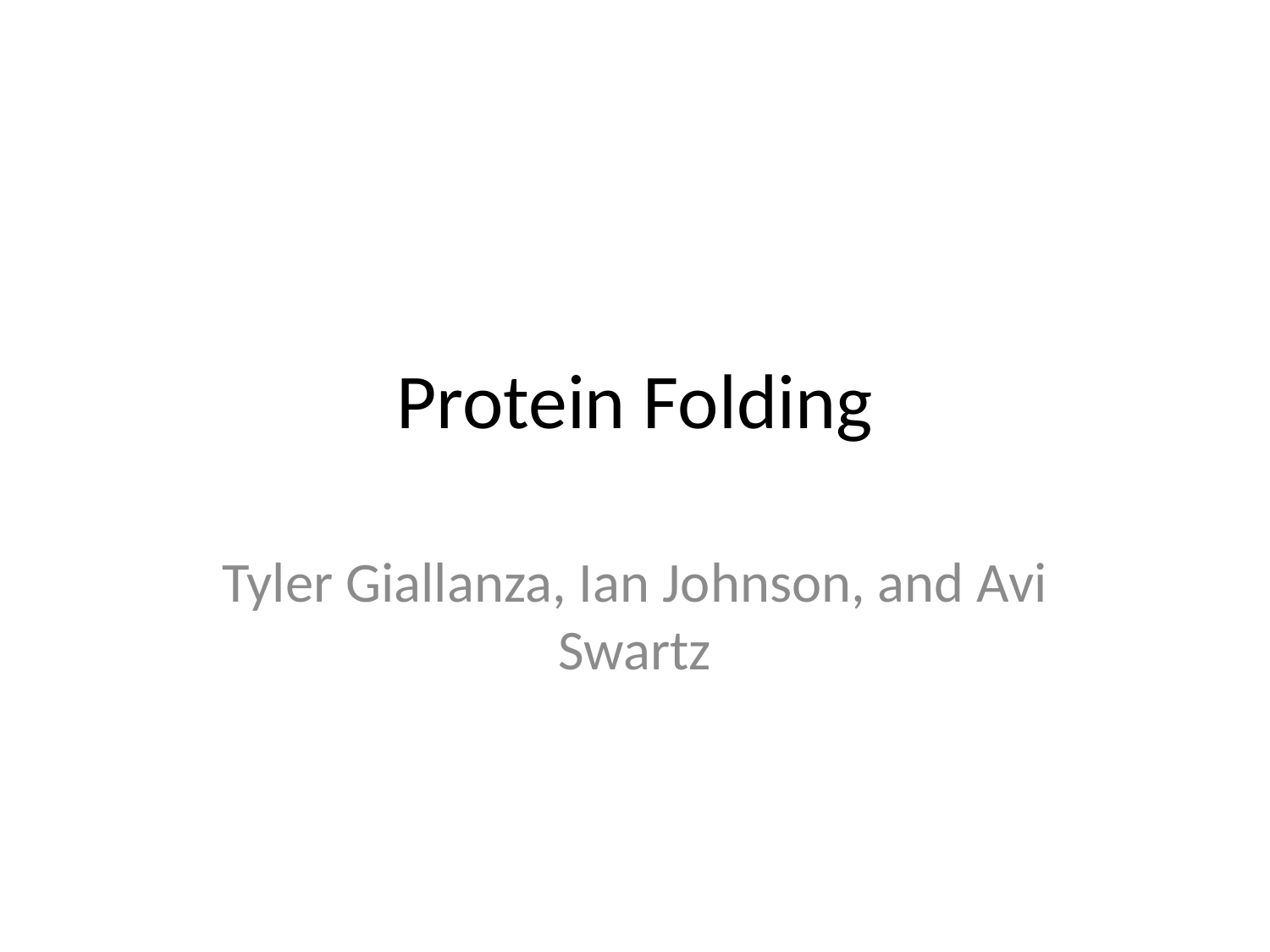

# Protein Folding
Tyler Giallanza, Ian Johnson, and Avi Swartz